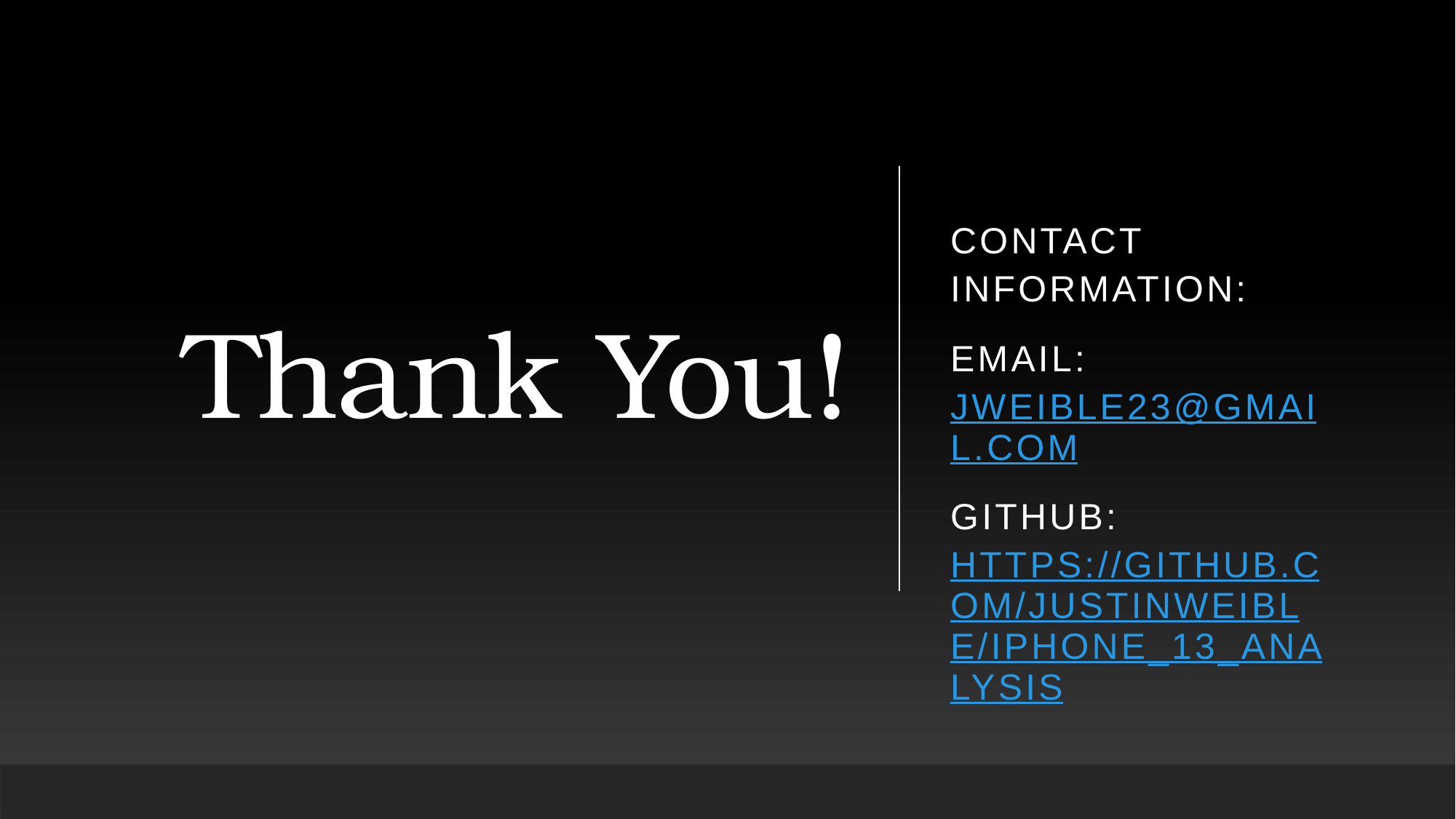

# Thank You!
CONTACT INFORMATioN:
Email: jweible23@gmail.com
Github: https://github.com/justinweible/iphone_13_analysis